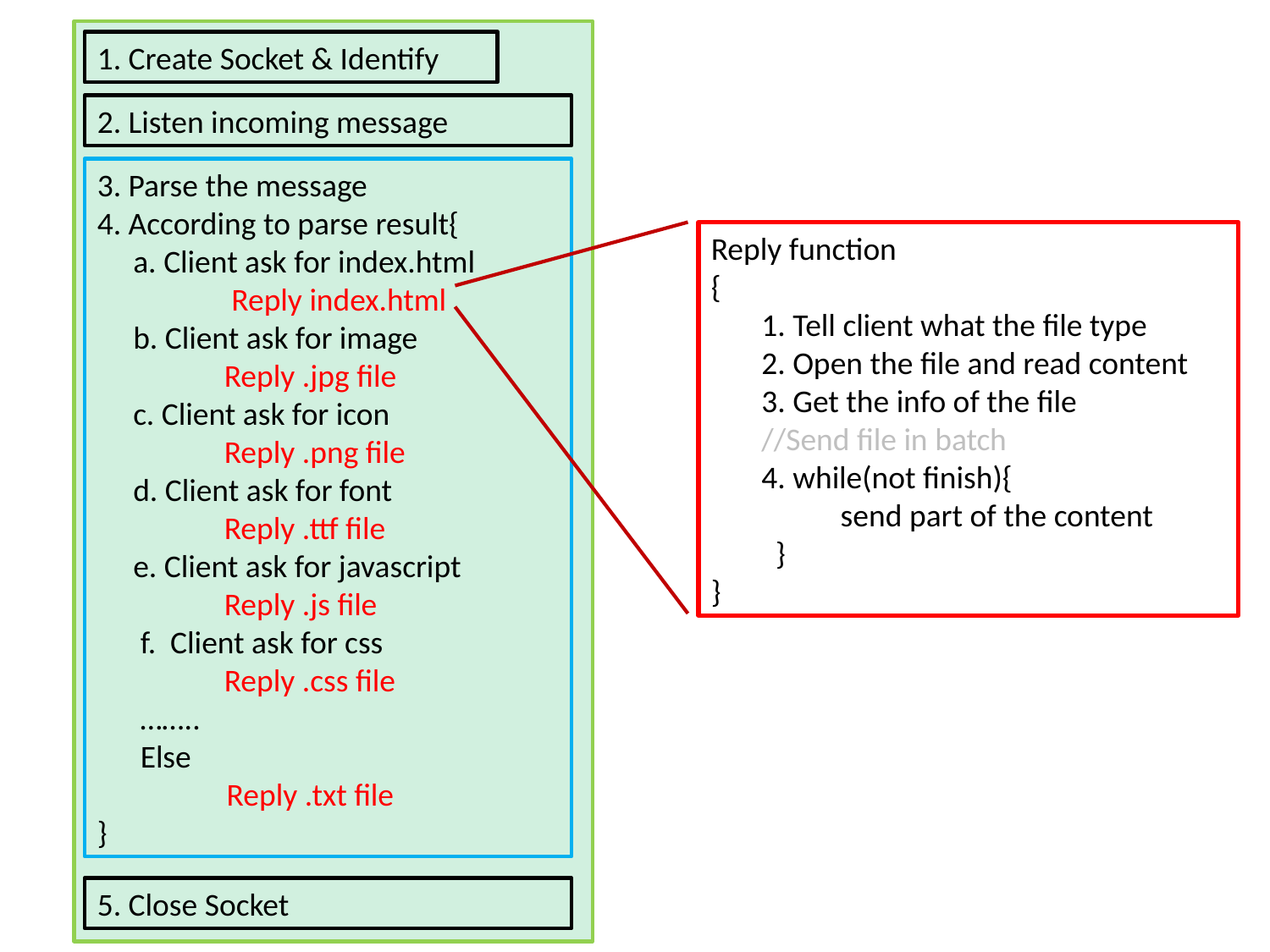

1. Create Socket & Identify
2. Listen incoming message
3. Parse the message
4. According to parse result{
     a. Client ask for index.html
	 Reply index.html
     b. Client ask for image
	Reply .jpg file
     c. Client ask for icon
	Reply .png file
     d. Client ask for font
	Reply .ttf file
     e. Client ask for javascript
	Reply .js file
      f.  Client ask for css
	Reply .css file
      ……..
      Else
                  Reply .txt file
}
Reply function
{
       1. Tell client what the file type
       2. Open the file and read content
       3. Get the info of the file
       //Send file in batch
       4. while(not finish){
                  send part of the content
         }
}
5. Close Socket